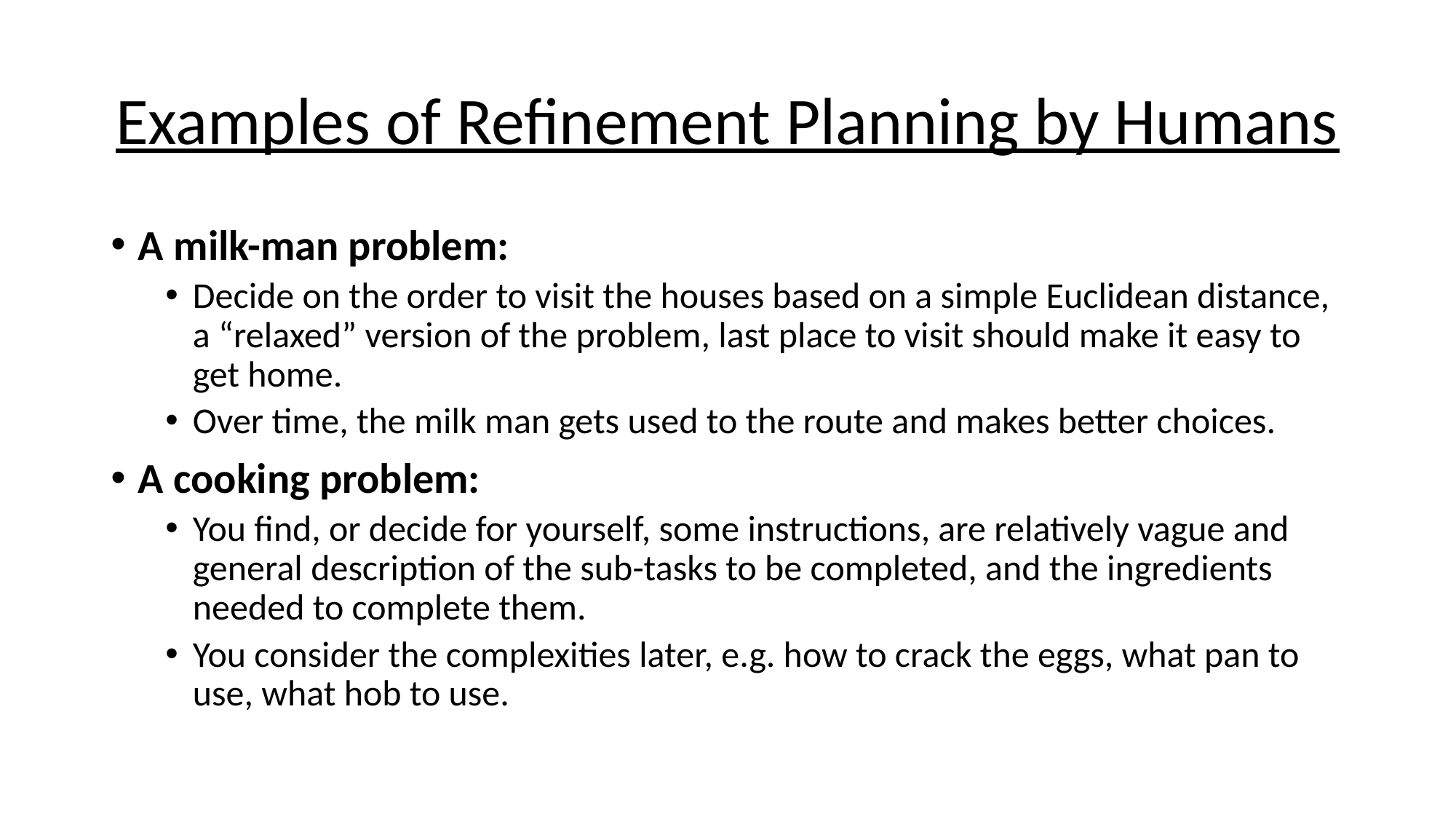

# Examples of Refinement Planning by Humans
A milk-man problem:
Decide on the order to visit the houses based on a simple Euclidean distance, a “relaxed” version of the problem, last place to visit should make it easy to get home.
Over time, the milk man gets used to the route and makes better choices.
A cooking problem:
You find, or decide for yourself, some instructions, are relatively vague and general description of the sub-tasks to be completed, and the ingredients needed to complete them.
You consider the complexities later, e.g. how to crack the eggs, what pan to use, what hob to use.